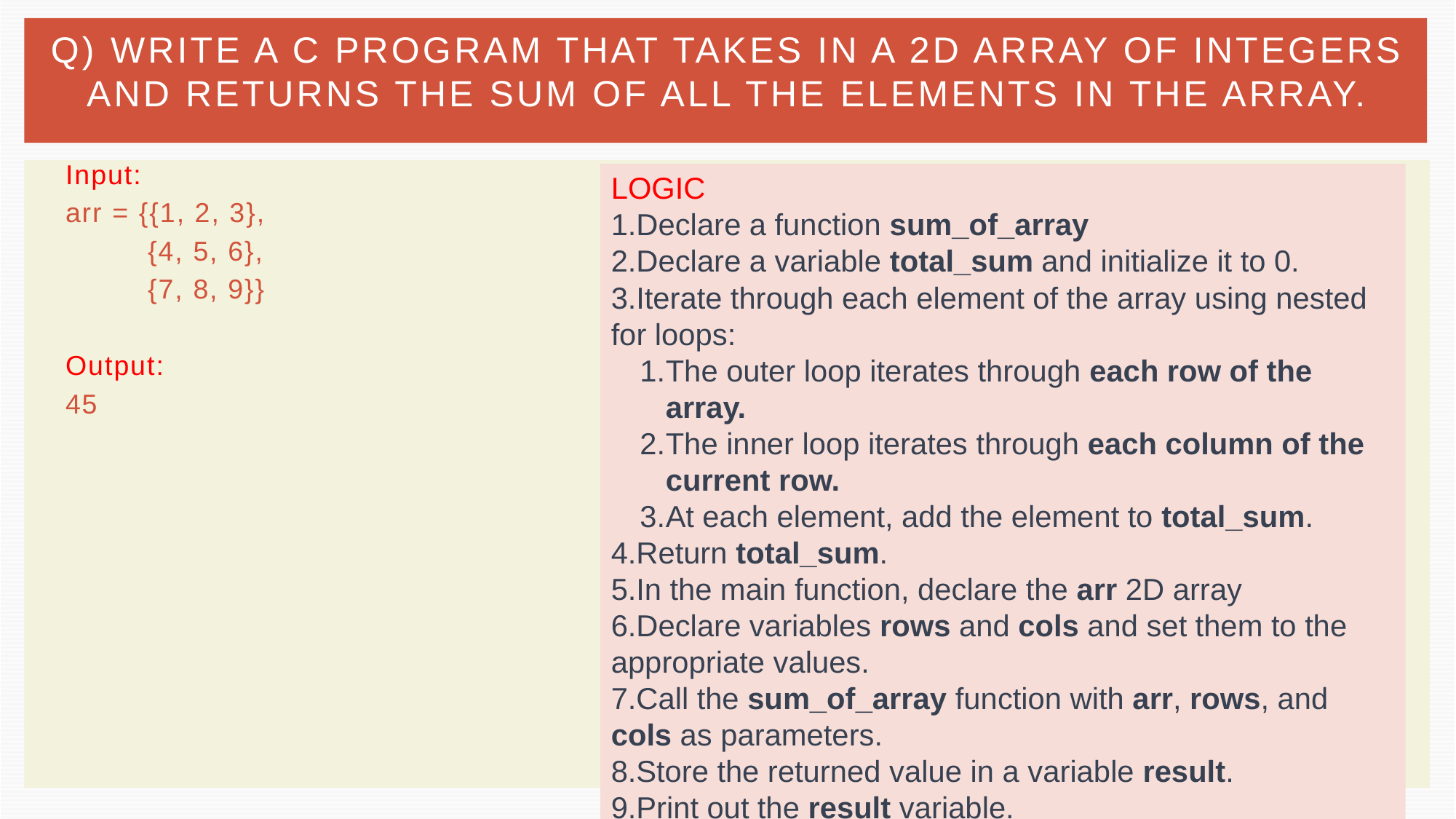

# Q) Write a C program that takes in a 2D array of integers and returns the sum of all the elements in the array.

Input:
arr = {{1, 2, 3},
         {4, 5, 6},
         {7, 8, 9}}

Output:
45
LOGIC
Declare a function sum_of_array
Declare a variable total_sum and initialize it to 0.
Iterate through each element of the array using nested for loops:
The outer loop iterates through each row of the array.
The inner loop iterates through each column of the current row.
At each element, add the element to total_sum.
Return total_sum.
In the main function, declare the arr 2D array
Declare variables rows and cols and set them to the appropriate values.
Call the sum_of_array function with arr, rows, and cols as parameters.
Store the returned value in a variable result.
Print out the result variable.